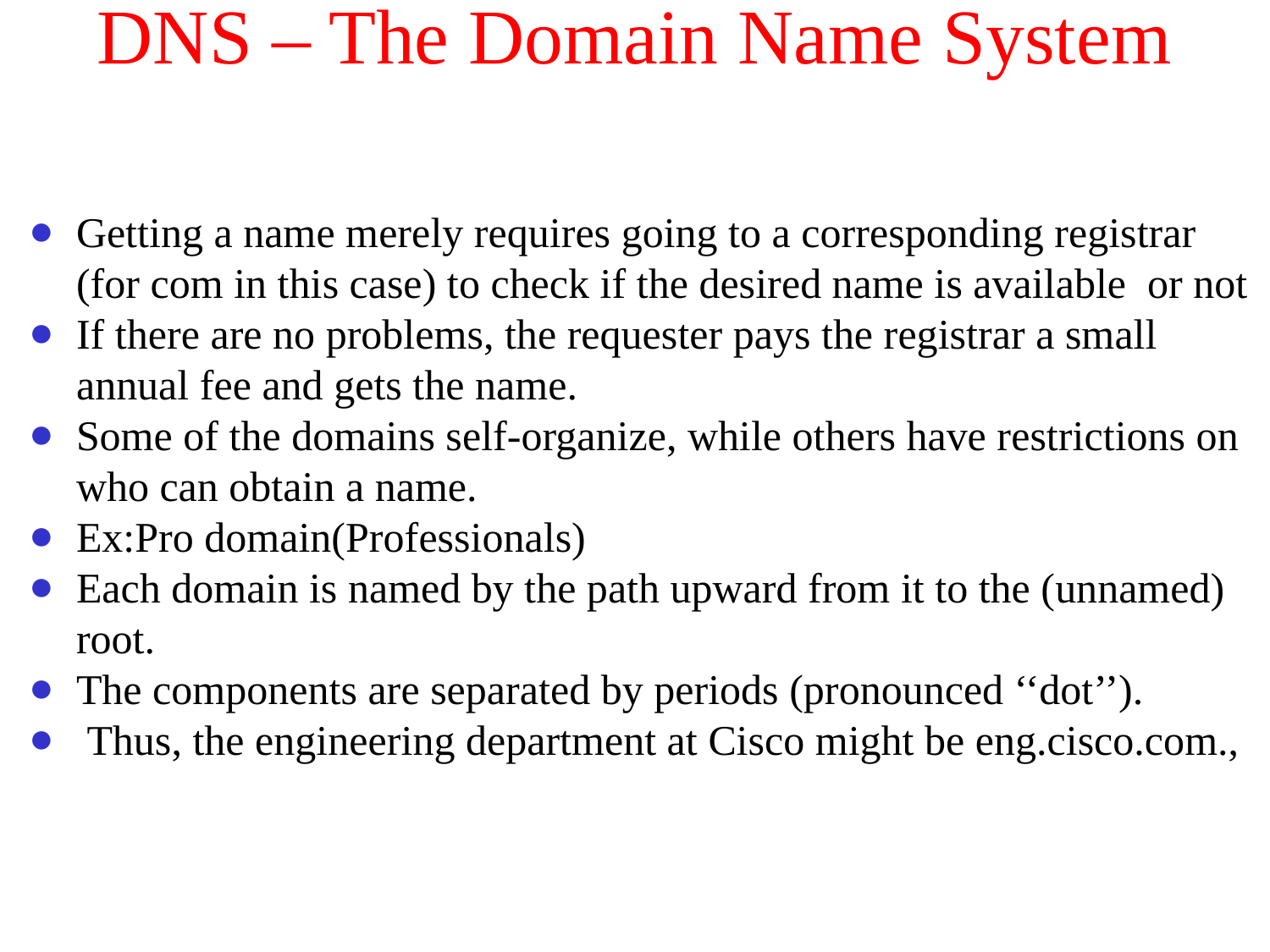

# DNS – The Domain Name System

Getting a name merely requires going to a corresponding registrar (for com in this case) to check if the desired name is available  or not
If there are no problems, the requester pays the registrar a small annual fee and gets the name.
Some of the domains self-organize, while others have restrictions on who can obtain a name.
Ex:Pro domain(Professionals)
Each domain is named by the path upward from it to the (unnamed) root.
The components are separated by periods (pronounced ‘‘dot’’).
 Thus, the engineering department at Cisco might be eng.cisco.com.,